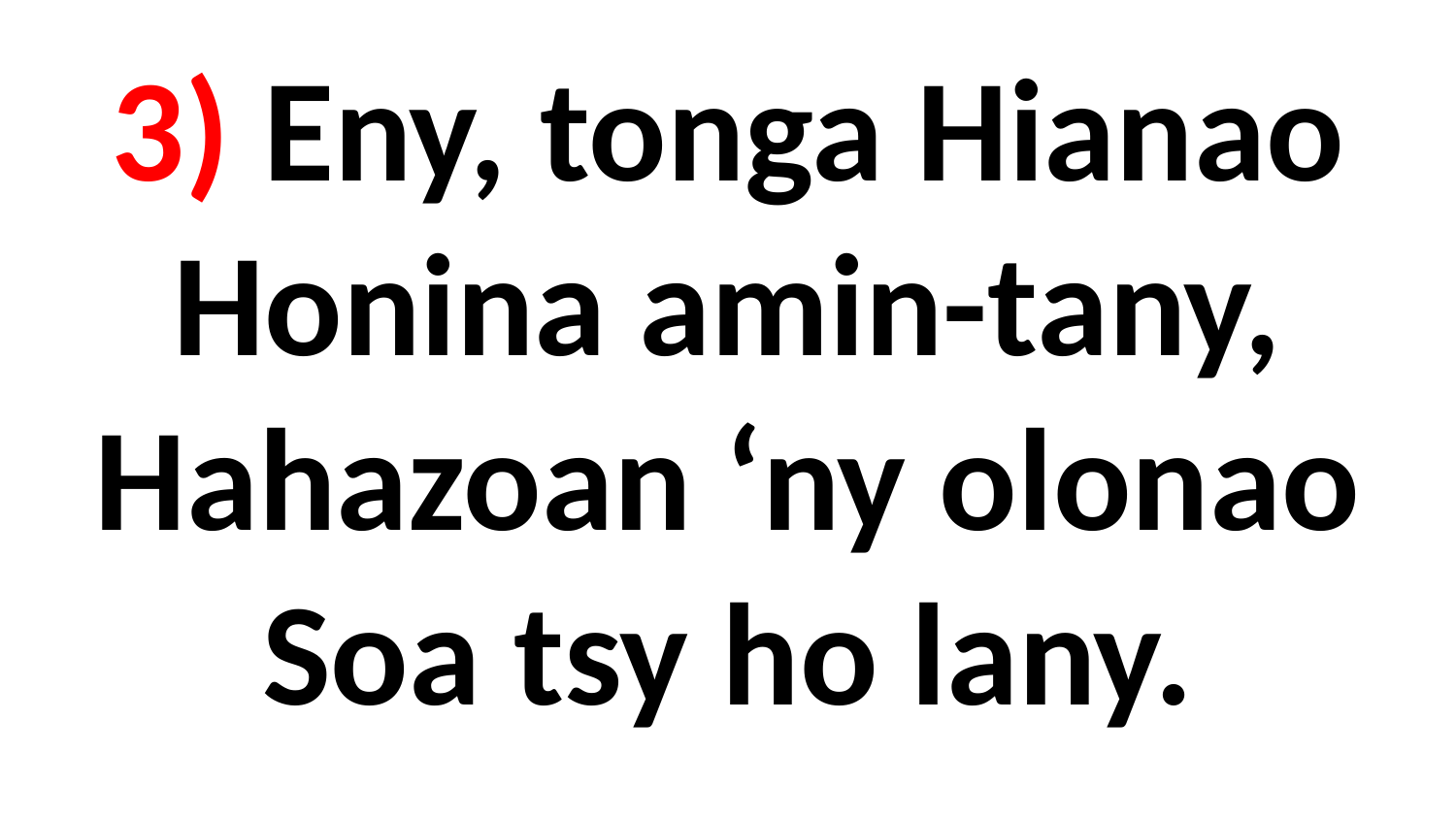

# 3) Eny, tonga Hianao Honina amin-tany, Hahazoan ‘ny olonao Soa tsy ho lany.